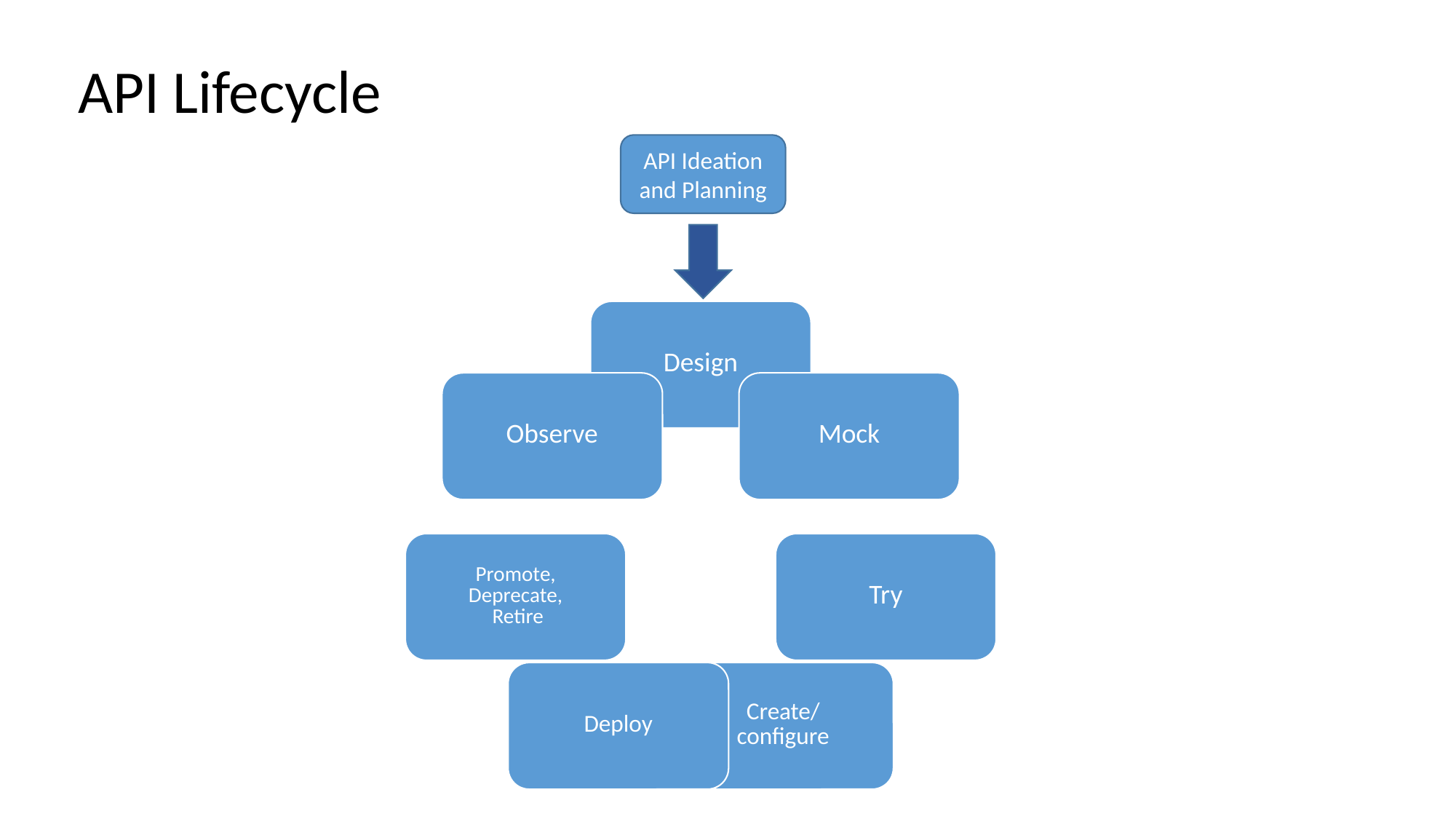

API Lifecycle
API Ideation and Planning

Design
Observe
Mock
Try
Create/
configure
Deploy
Promote,
Deprecate,
 Retire